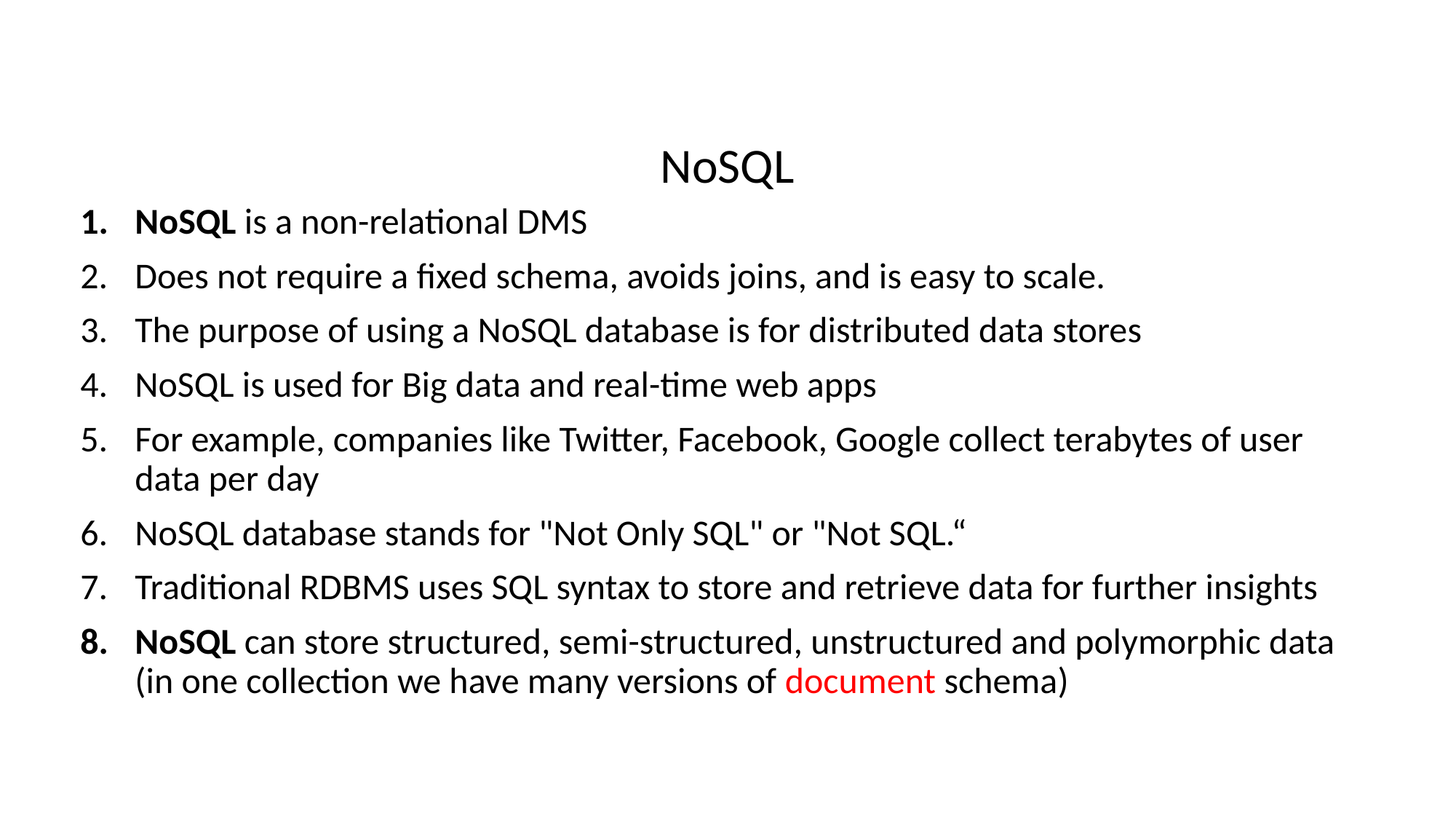

# NoSQL
NoSQL is a non-relational DMS
Does not require a fixed schema, avoids joins, and is easy to scale.
The purpose of using a NoSQL database is for distributed data stores
NoSQL is used for Big data and real-time web apps
For example, companies like Twitter, Facebook, Google collect terabytes of user data per day
NoSQL database stands for "Not Only SQL" or "Not SQL.“
Traditional RDBMS uses SQL syntax to store and retrieve data for further insights
NoSQL can store structured, semi-structured, unstructured and polymorphic data (in one collection we have many versions of document schema)